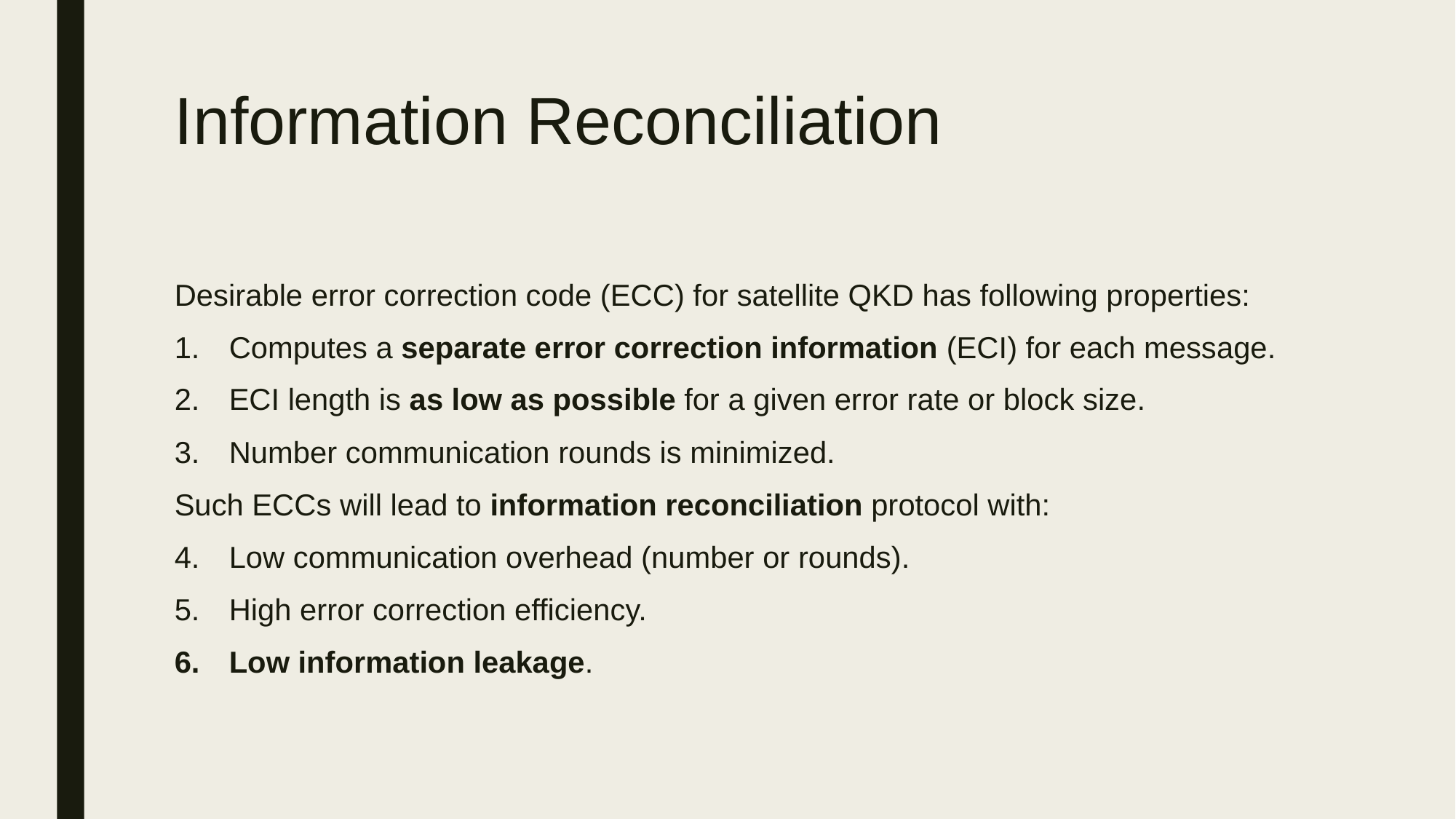

Information Reconciliation
Desirable error correction code (ECC) for satellite QKD has following properties:
Computes a separate error correction information (ECI) for each message.
ECI length is as low as possible for a given error rate or block size.
Number communication rounds is minimized.
Such ECCs will lead to information reconciliation protocol with:
Low communication overhead (number or rounds).
High error correction efficiency.
Low information leakage.